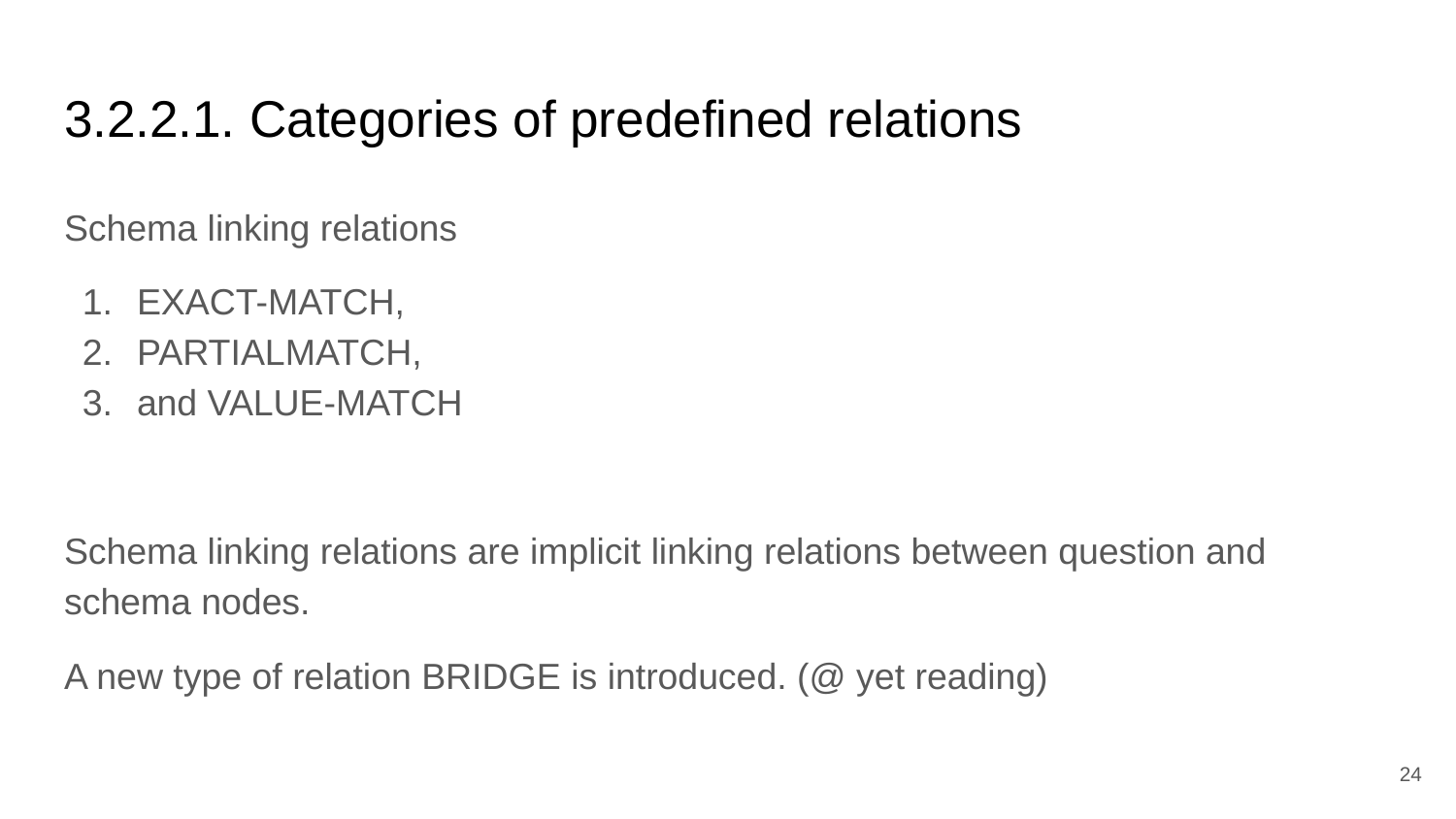

# 3.2.2.1. Categories of predefined relations
Schema linking relations
EXACT-MATCH,
PARTIALMATCH,
and VALUE-MATCH

Schema linking relations are implicit linking relations between question and schema nodes.
A new type of relation BRIDGE is introduced. (@ yet reading)
24